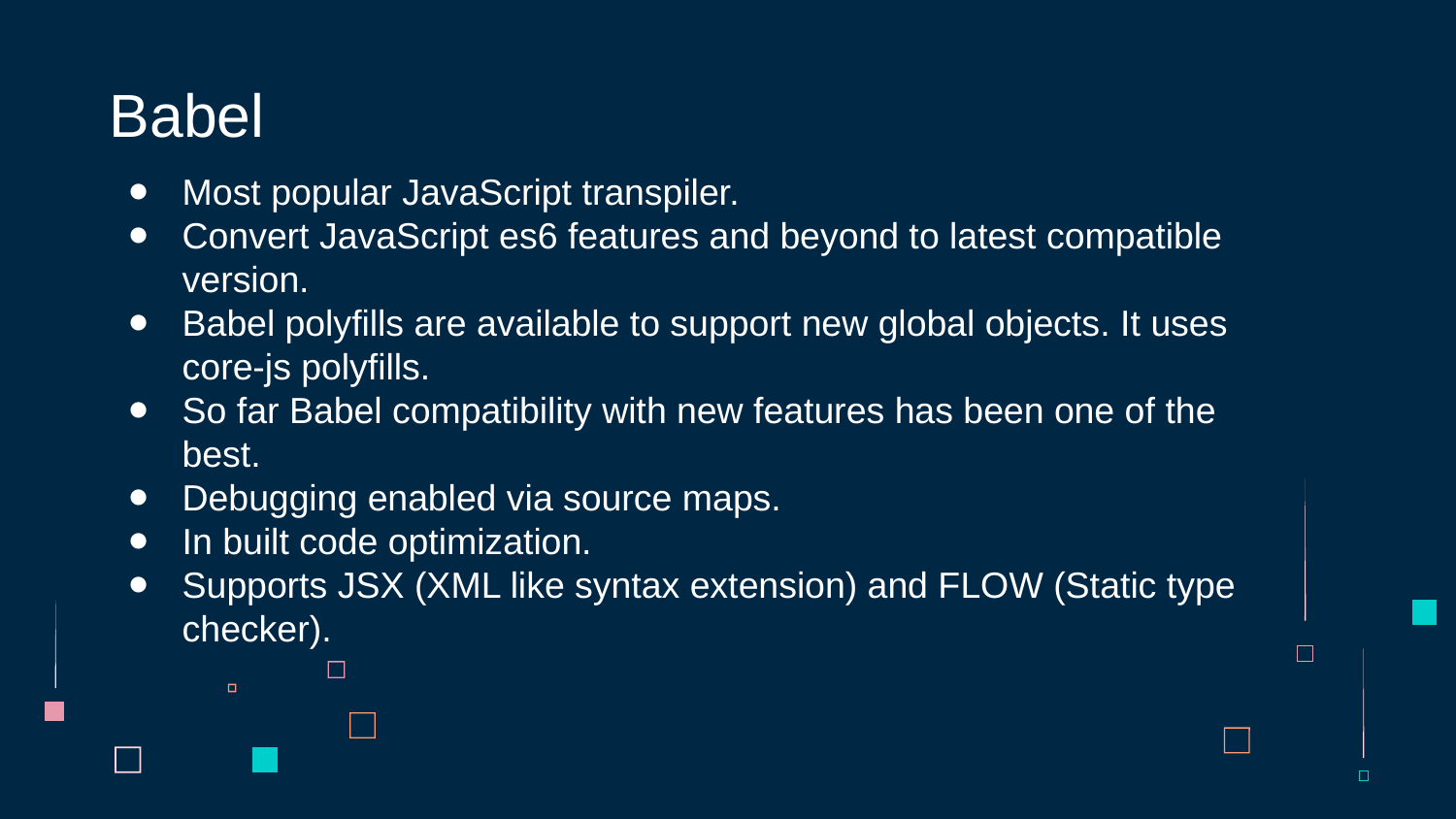

# Babel
Most popular JavaScript transpiler.
Convert JavaScript es6 features and beyond to latest compatible version.
Babel polyfills are available to support new global objects. It uses core-js polyfills.
So far Babel compatibility with new features has been one of the best.
Debugging enabled via source maps.
In built code optimization.
Supports JSX (XML like syntax extension) and FLOW (Static type checker).